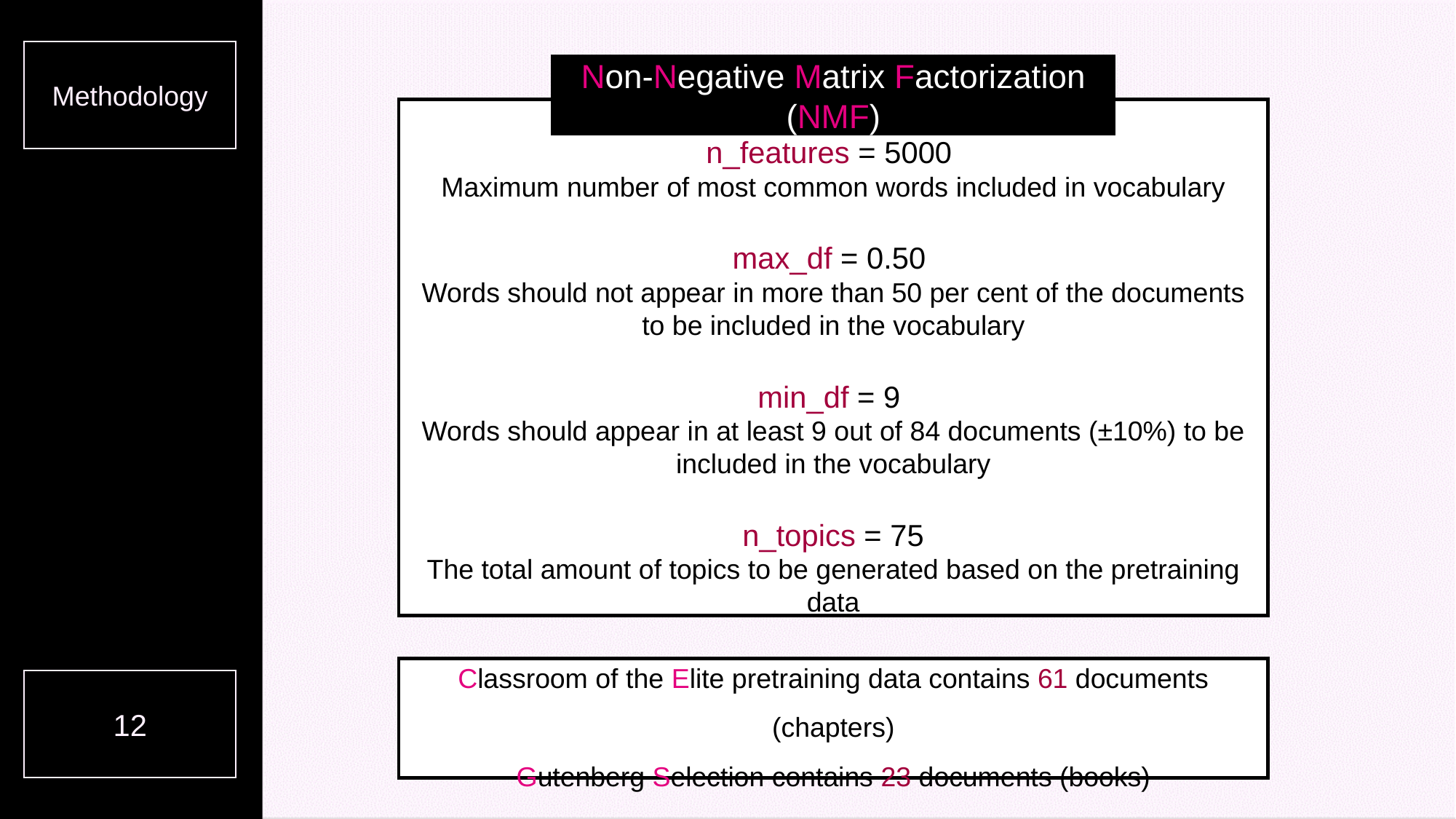

Methodology
Non-Negative Matrix Factorization (NMF)

n_features = 5000
Maximum number of most common words included in vocabulary

max_df = 0.50
Words should not appear in more than 50 per cent of the documents to be included in the vocabulary

min_df = 9
Words should appear in at least 9 out of 84 documents (±10%) to be included in the vocabulary

n_topics = 75
The total amount of topics to be generated based on the pretraining data
Classroom of the Elite pretraining data contains 61 documents (chapters)
Gutenberg Selection contains 23 documents (books)
12